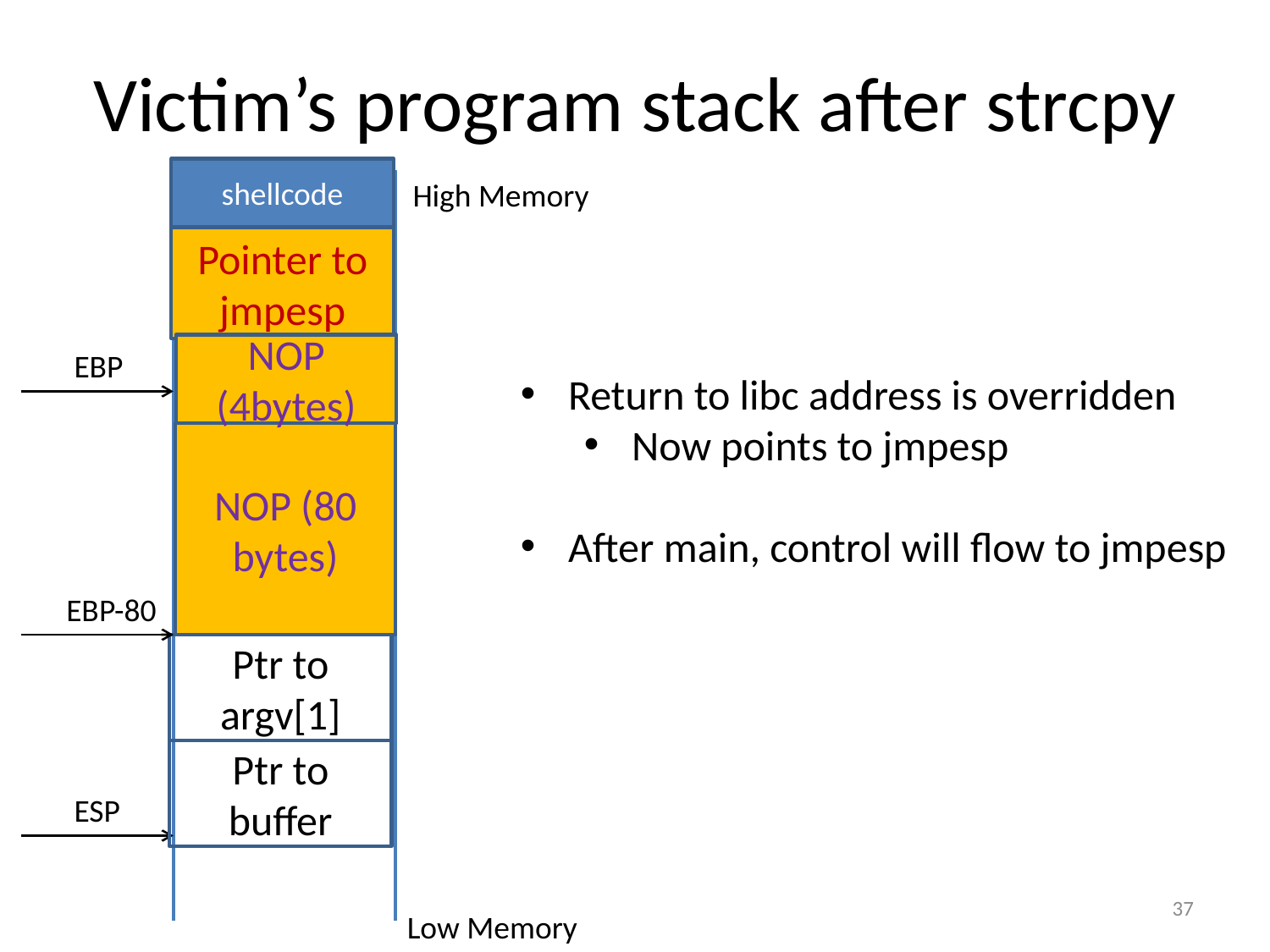

# Victim’s program stack after strcpy
shellcode
High Memory
Pointer to jmpesp
NOP (4bytes)
EBP
Return to libc address is overridden
Now points to jmpesp

After main, control will flow to jmpesp
NOP (80 bytes)
EBP-80
Ptr to argv[1]
Ptr to buffer
ESP
37
Low Memory